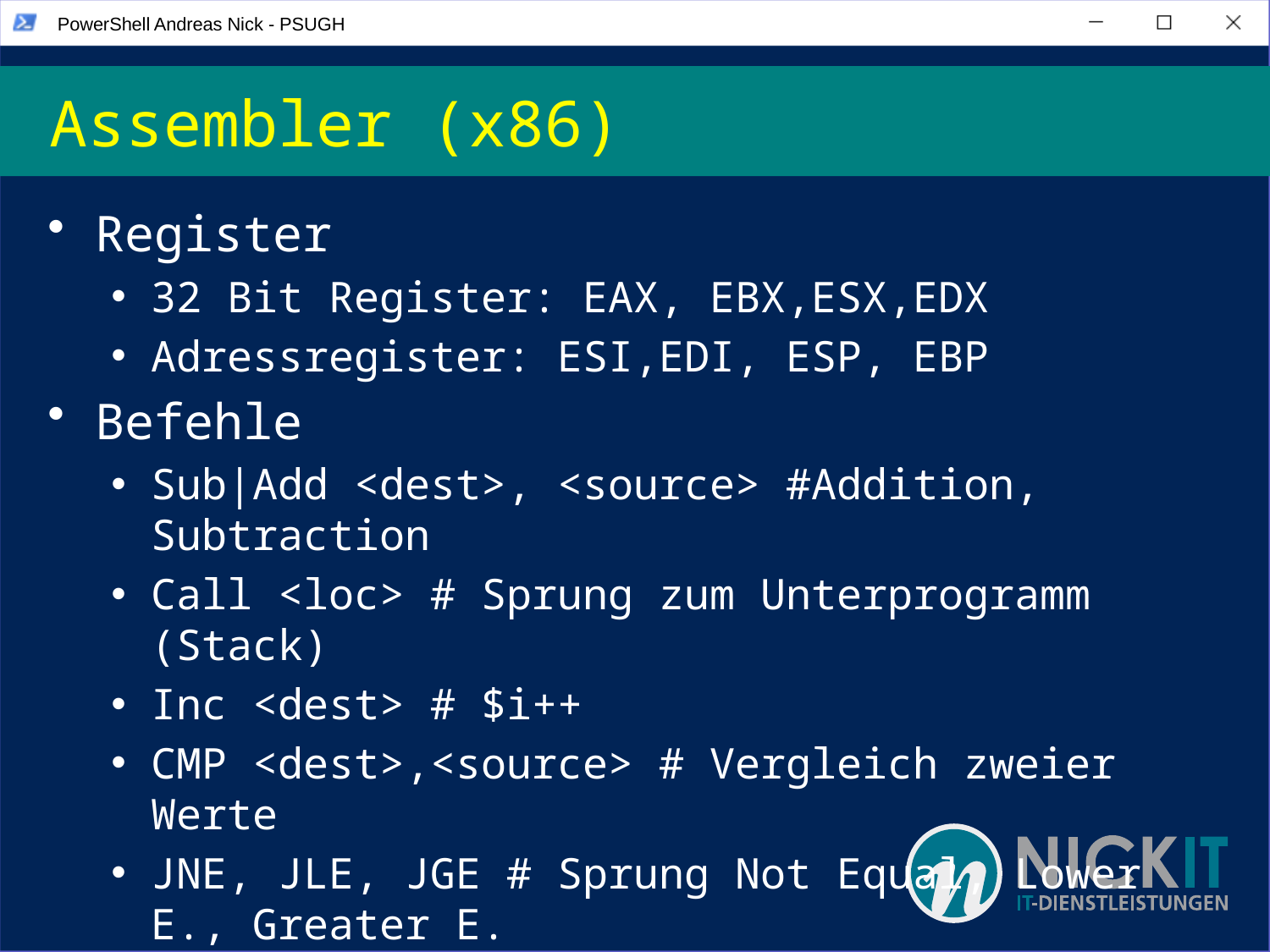

# Assembler (x86)
Register
32 Bit Register: EAX, EBX,ESX,EDX
Adressregister: ESI,EDI, ESP, EBP
Befehle
Sub|Add <dest>, <source> #Addition, Subtraction
Call <loc> # Sprung zum Unterprogramm (Stack)
Inc <dest> # $i++
CMP <dest>,<source> # Vergleich zweier Werte
JNE, JLE, JGE # Sprung Not Equal, Lower E., Greater E.
Konstanten:
DB <byte>  #Define  Byte